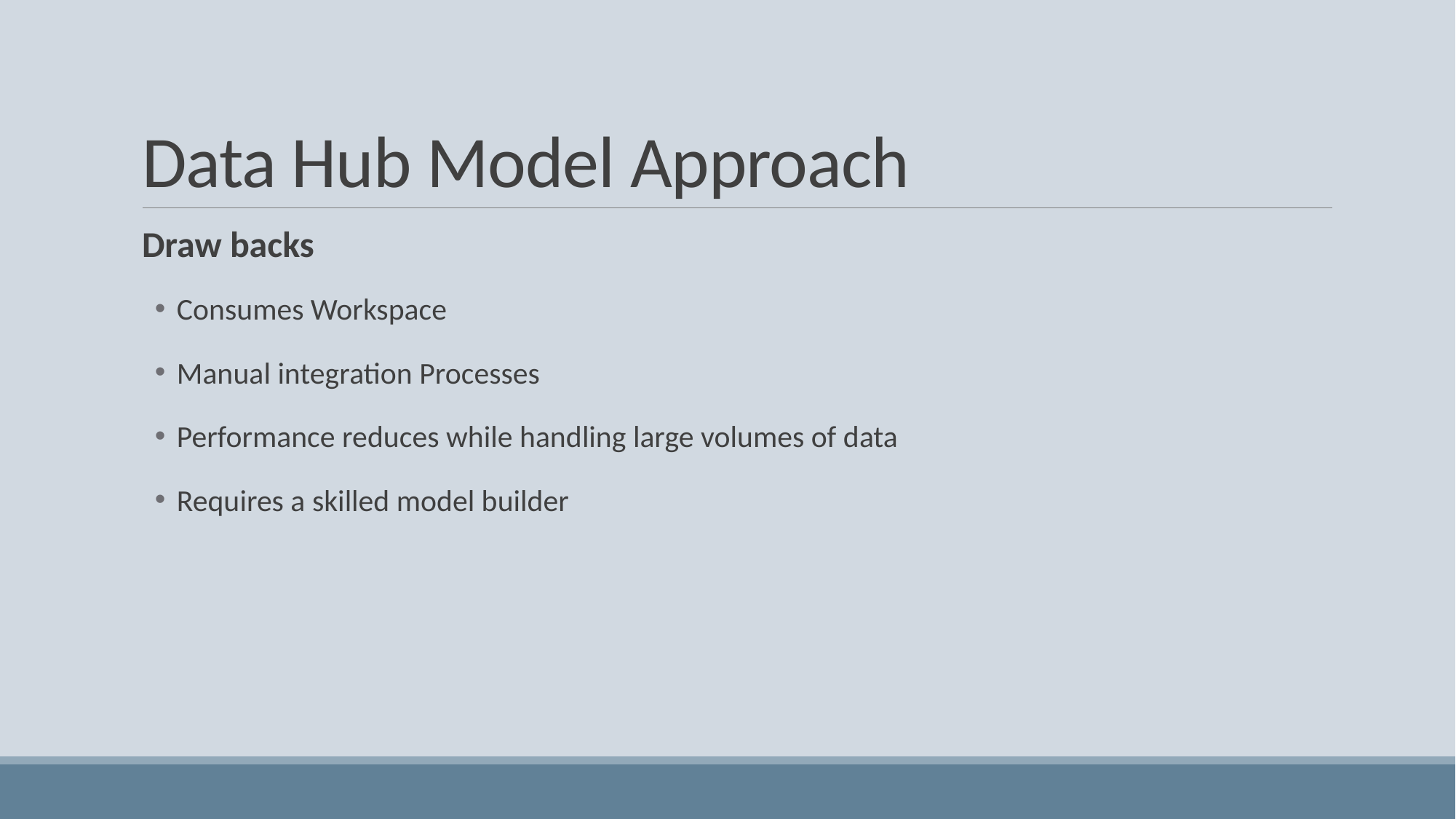

# Data Hub Model Approach
Draw backs
Consumes Workspace
Manual integration Processes
Performance reduces while handling large volumes of data
Requires a skilled model builder